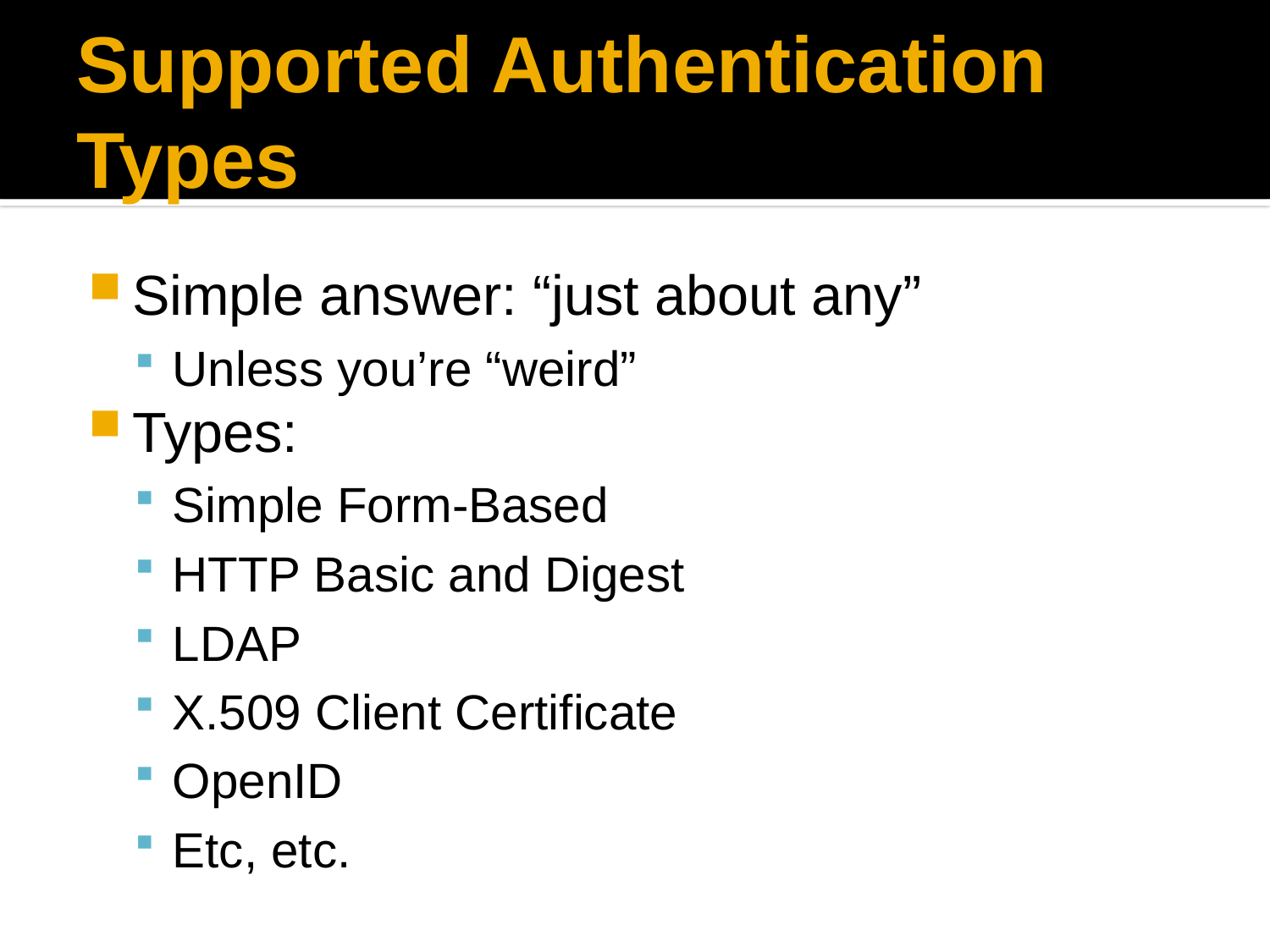

# Supported Authentication Types
Simple answer: “just about any”
Unless you’re “weird”
Types:
Simple Form-Based
HTTP Basic and Digest
LDAP
X.509 Client Certificate
OpenID
Etc, etc.